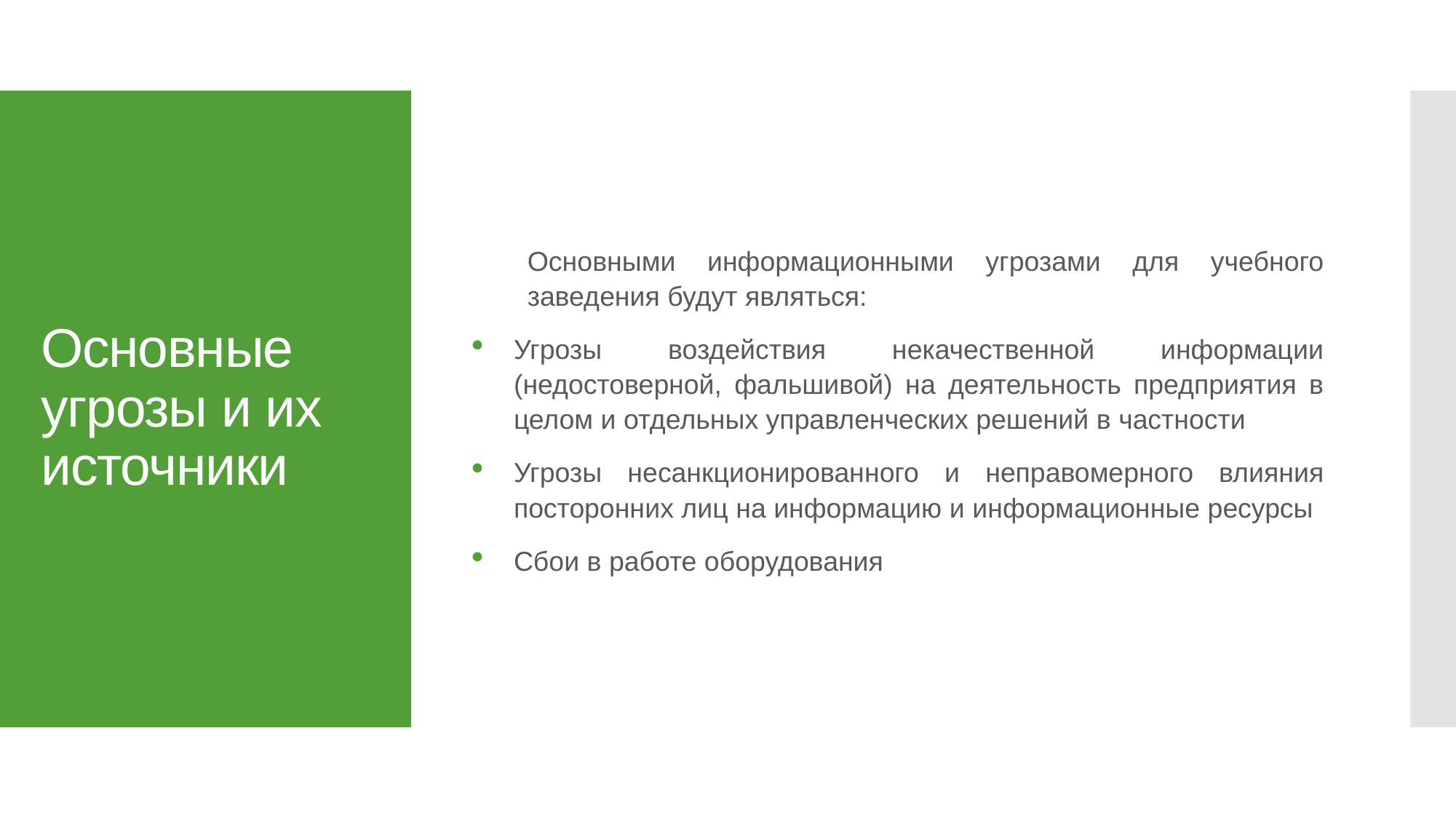

Основными информационными угрозами для учебного заведения будут являться:
Угрозы воздействия некачественной информации (недостоверной, фальшивой) на деятельность предприятия в целом и отдельных управленческих решений в частности
Угрозы несанкционированного и неправомерного влияния посторонних лиц на информацию и информационные ресурсы
Сбои в работе оборудования
# Основные угрозы и их источники